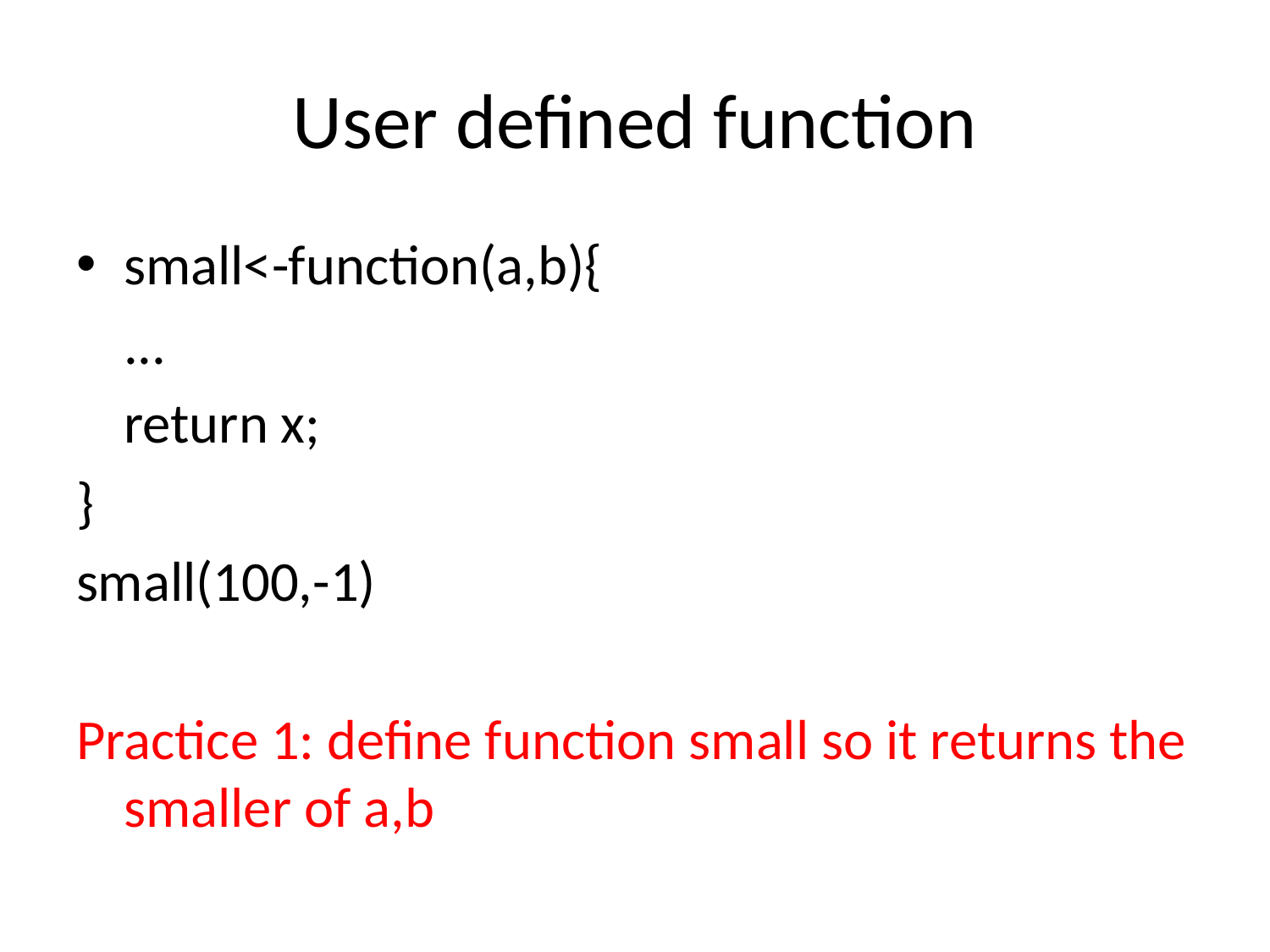

# User defined function
small<-function(a,b){
	...
	return x;
}
small(100,-1)

Practice 1: define function small so it returns the smaller of a,b